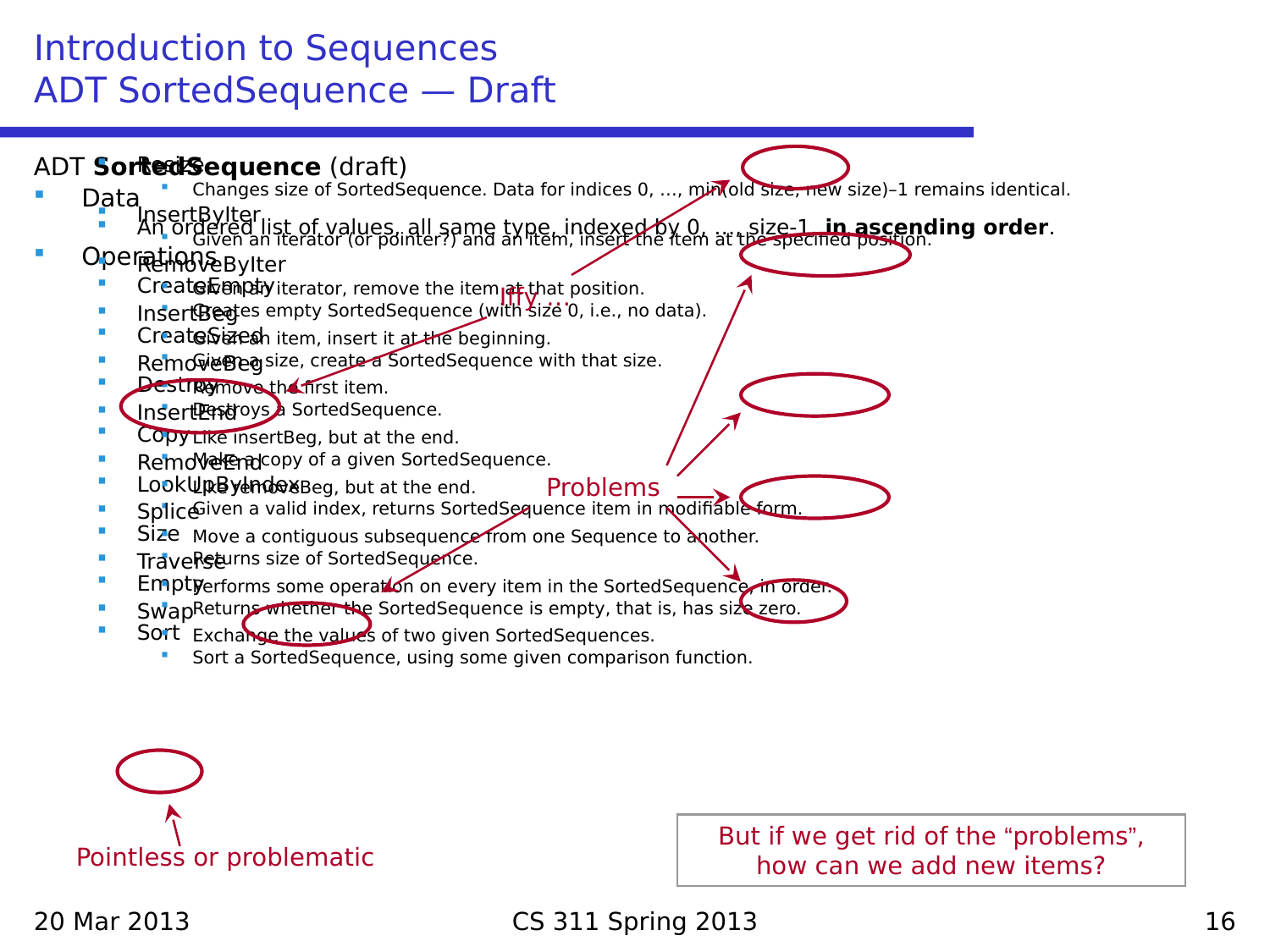

# Introduction to Sequences ADT SortedSequence — Draft

ADT SortedSequence (draft)
Data
An ordered list of values, all same type, indexed by 0, …, size-1, in ascending order.
Operations
CreateEmpty
Creates empty SortedSequence (with size 0, i.e., no data).
CreateSized
Given a size, create a SortedSequence with that size.
Destroy
Destroys a SortedSequence.
Copy
Make a copy of a given SortedSequence.
LookUpByIndex
Given a valid index, returns SortedSequence item in modifiable form.
Size
Returns size of SortedSequence.
Empty
Returns whether the SortedSequence is empty, that is, has size zero.
Sort
Sort a SortedSequence, using some given comparison function.
Resize
Changes size of SortedSequence. Data for indices 0, …, min(old size, new size)–1 remains identical.
InsertByIter
Given an iterator (or pointer?) and an item, insert the item at the specified position.
RemoveByIter
Given an iterator, remove the item at that position.
InsertBeg
Given an item, insert it at the beginning.
RemoveBeg
Remove the first item.
InsertEnd
Like insertBeg, but at the end.
RemoveEnd
Like removeBeg, but at the end.
Splice
Move a contiguous subsequence from one Sequence to another.
Traverse
Performs some operation on every item in the SortedSequence, in order.
Swap
Exchange the values of two given SortedSequences.

Iffy …

Problems

But if we get rid of the “problems”, how can we add new items?
Pointless or problematic
20 Mar 2013
CS 311 Spring 2013
16